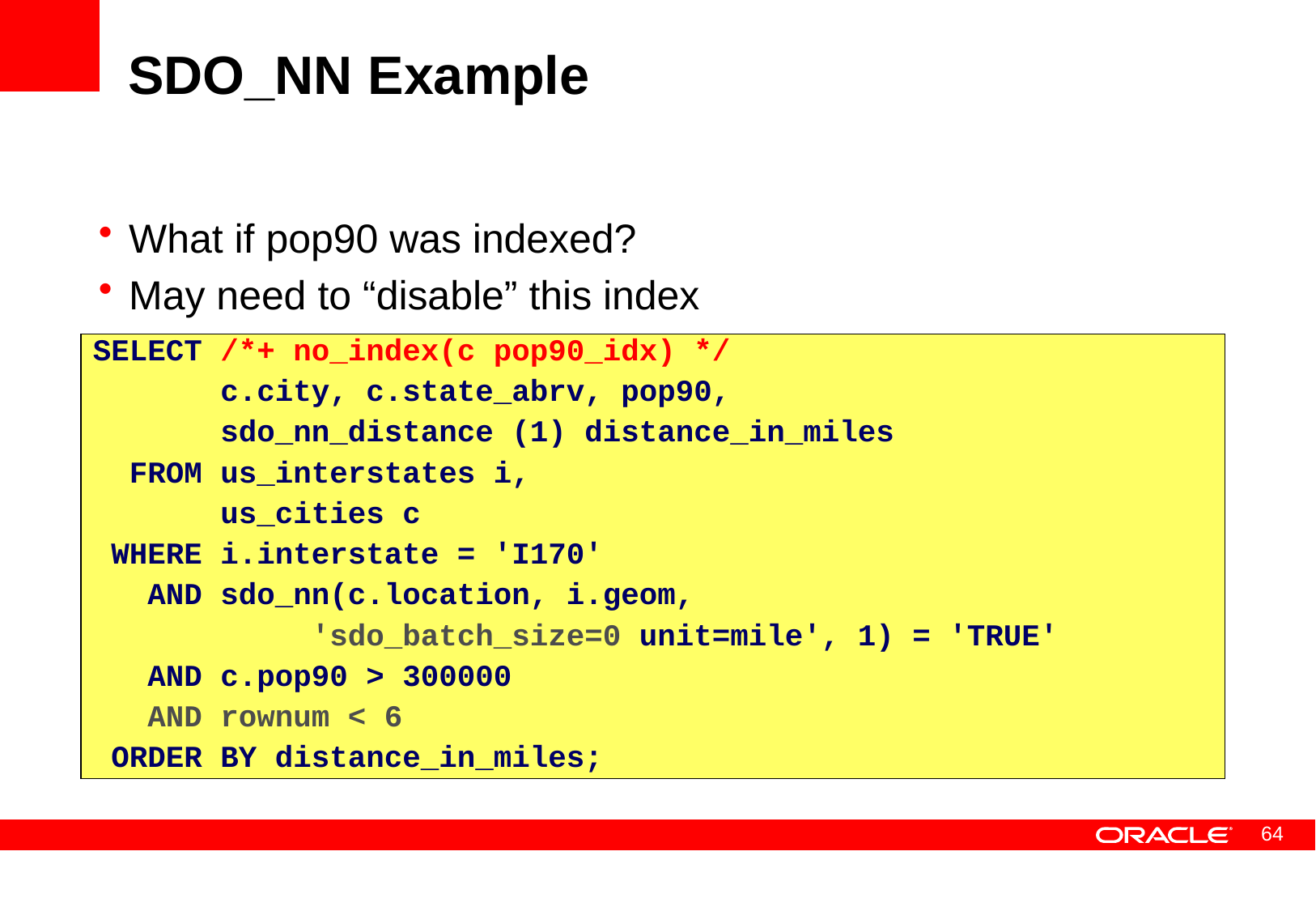

# SDO_NN Example
What if pop90 was indexed?
May need to “disable” this index
SELECT /*+ no_index(c pop90_idx) */
       c.city, c.state_abrv, pop90,
       sdo_nn_distance (1) distance_in_miles
  FROM us_interstates i,
       us_cities c
 WHERE i.interstate = 'I170'
   AND sdo_nn(c.location, i.geom,
            'sdo_batch_size=0 unit=mile', 1) = 'TRUE'
   AND c.pop90 > 300000
   AND rownum < 6
 ORDER BY distance_in_miles;